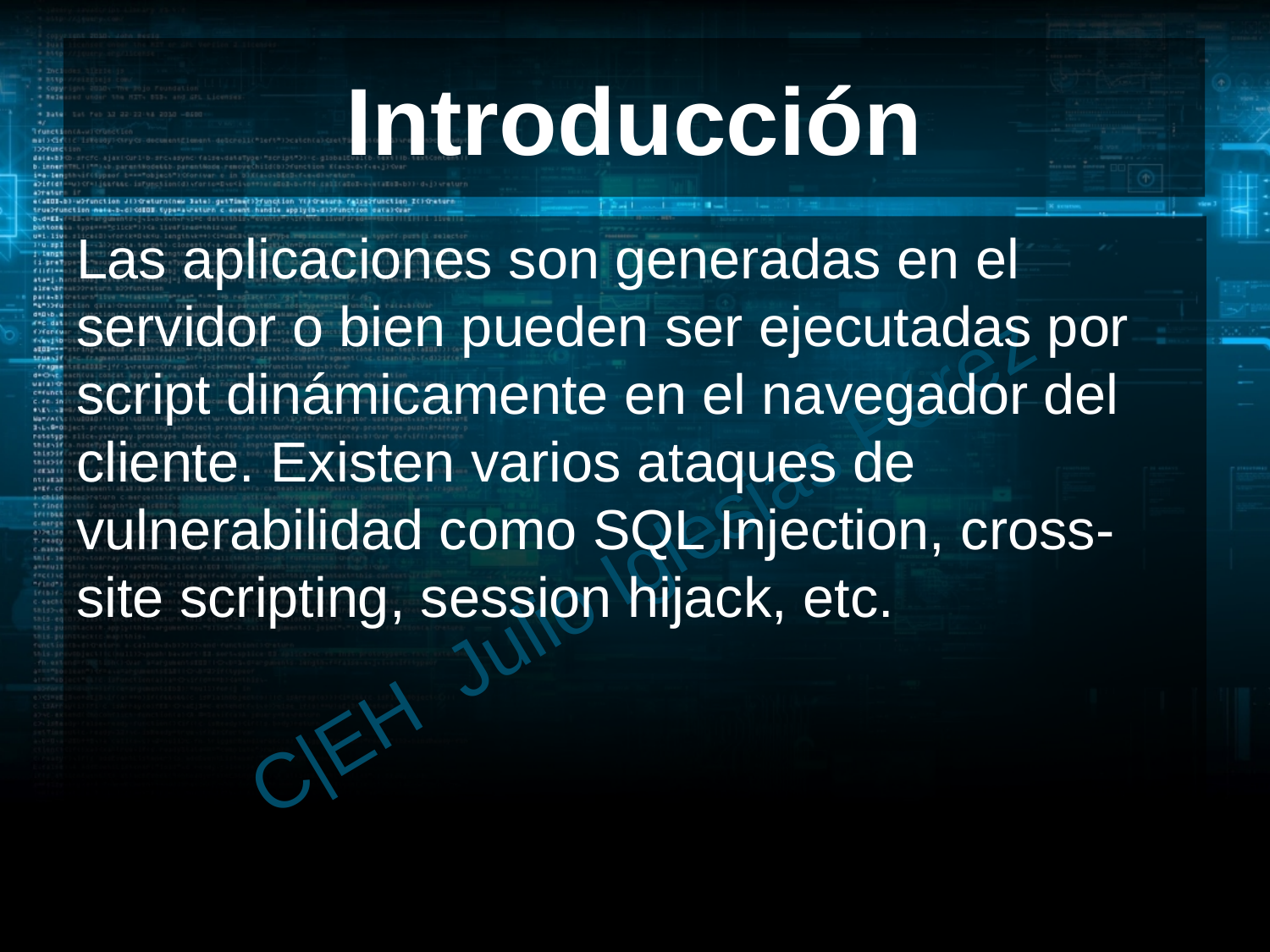

# Introducción
Las aplicaciones son generadas en el servidor o bien pueden ser ejecutadas por script dinámicamente en el navegador del cliente. Existen varios ataques de vulnerabilidad como SQL Injection, cross-site scripting, session hijack, etc.
C|EH  Julio Iglesias Pérez